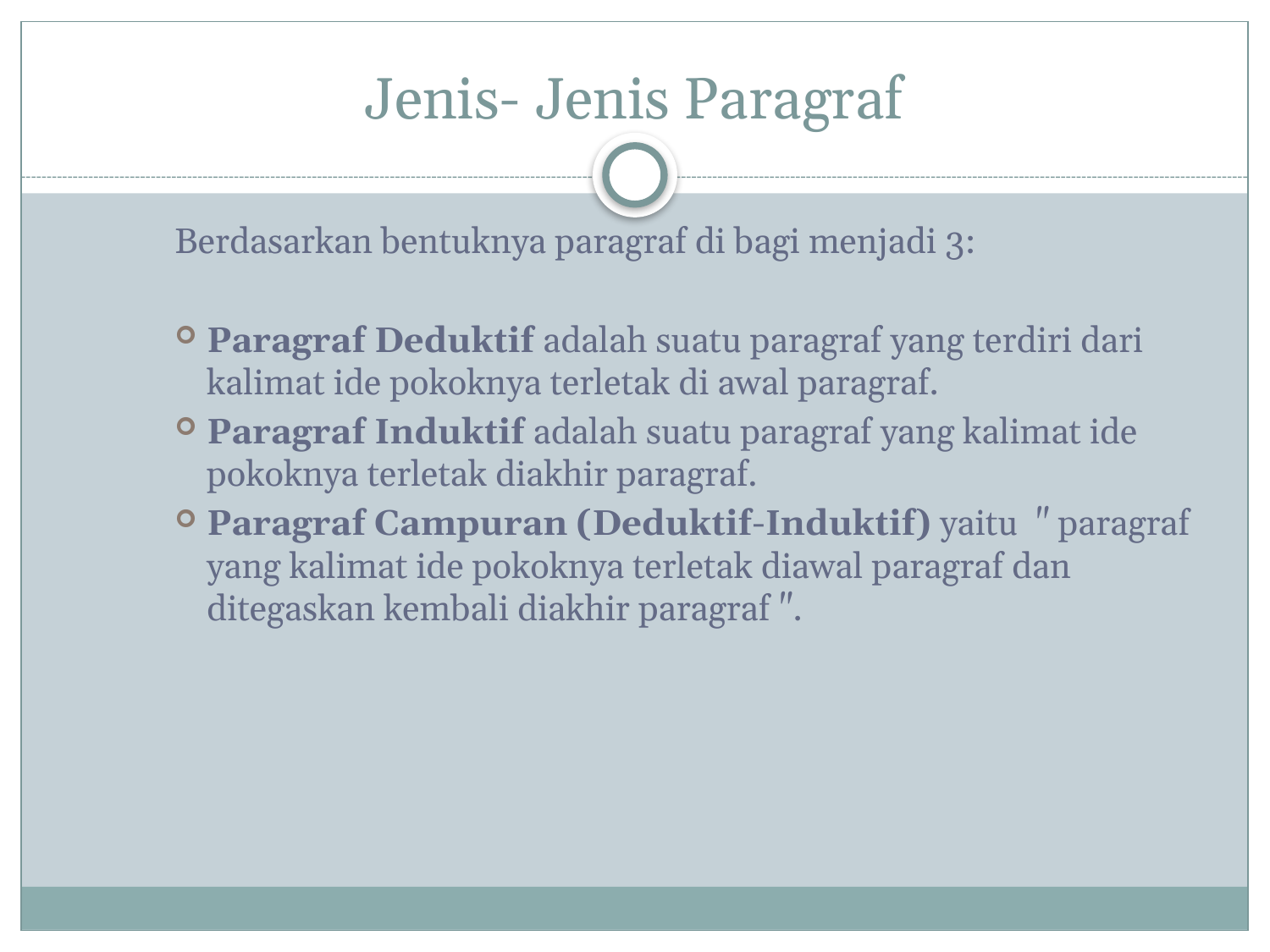

# Jenis- Jenis Paragraf
Berdasarkan bentuknya paragraf di bagi menjadi 3:

Paragraf Deduktif adalah suatu paragraf yang terdiri dari kalimat ide pokoknya terletak di awal paragraf.
Paragraf Induktif adalah suatu paragraf yang kalimat ide pokoknya terletak diakhir paragraf.
Paragraf Campuran (Deduktif-Induktif) yaitu  " paragraf yang kalimat ide pokoknya terletak diawal paragraf dan ditegaskan kembali diakhir paragraf ".